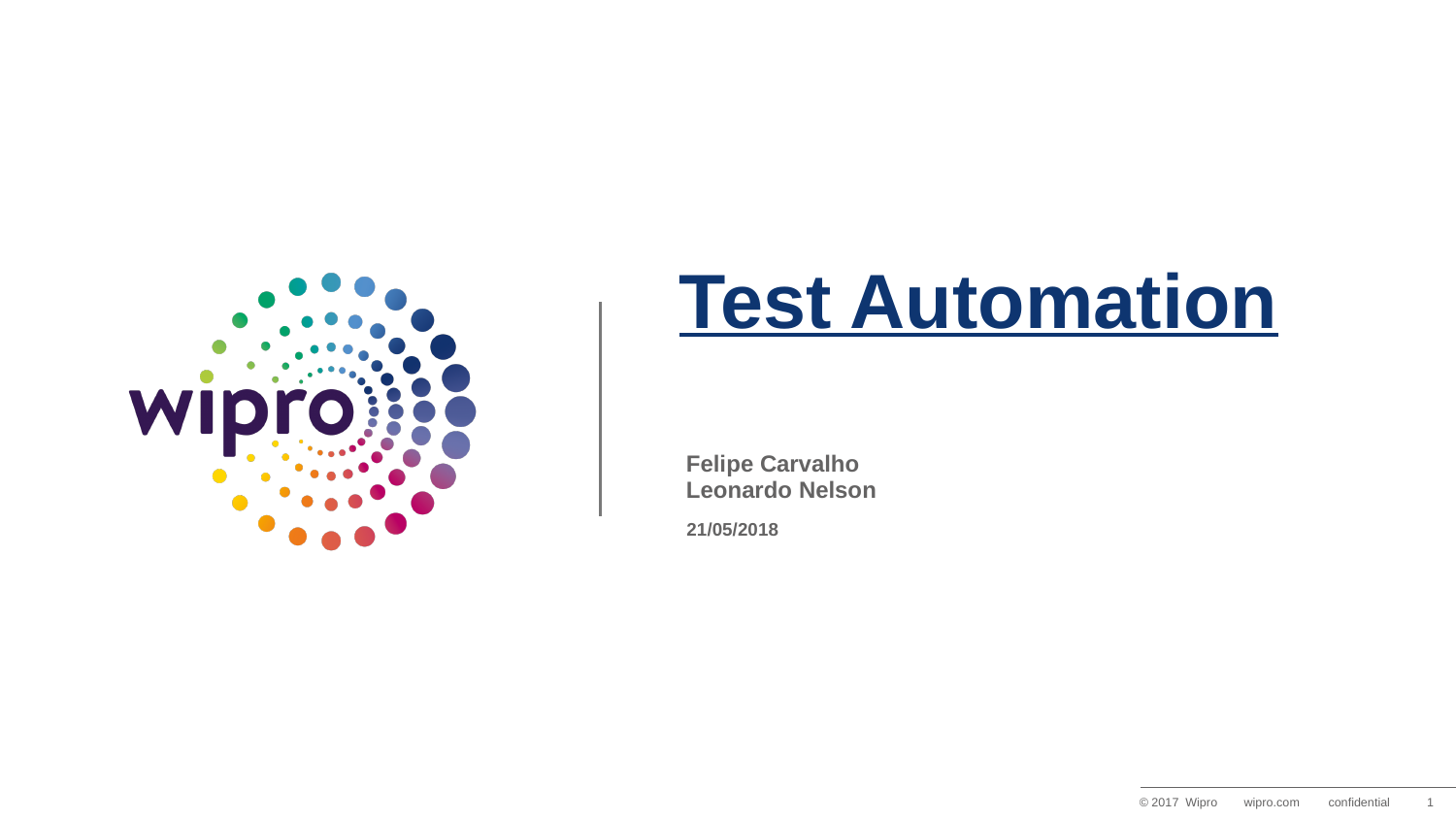

# Test Automation

Felipe Carvalho

Leonardo Nelson

21/05/2018